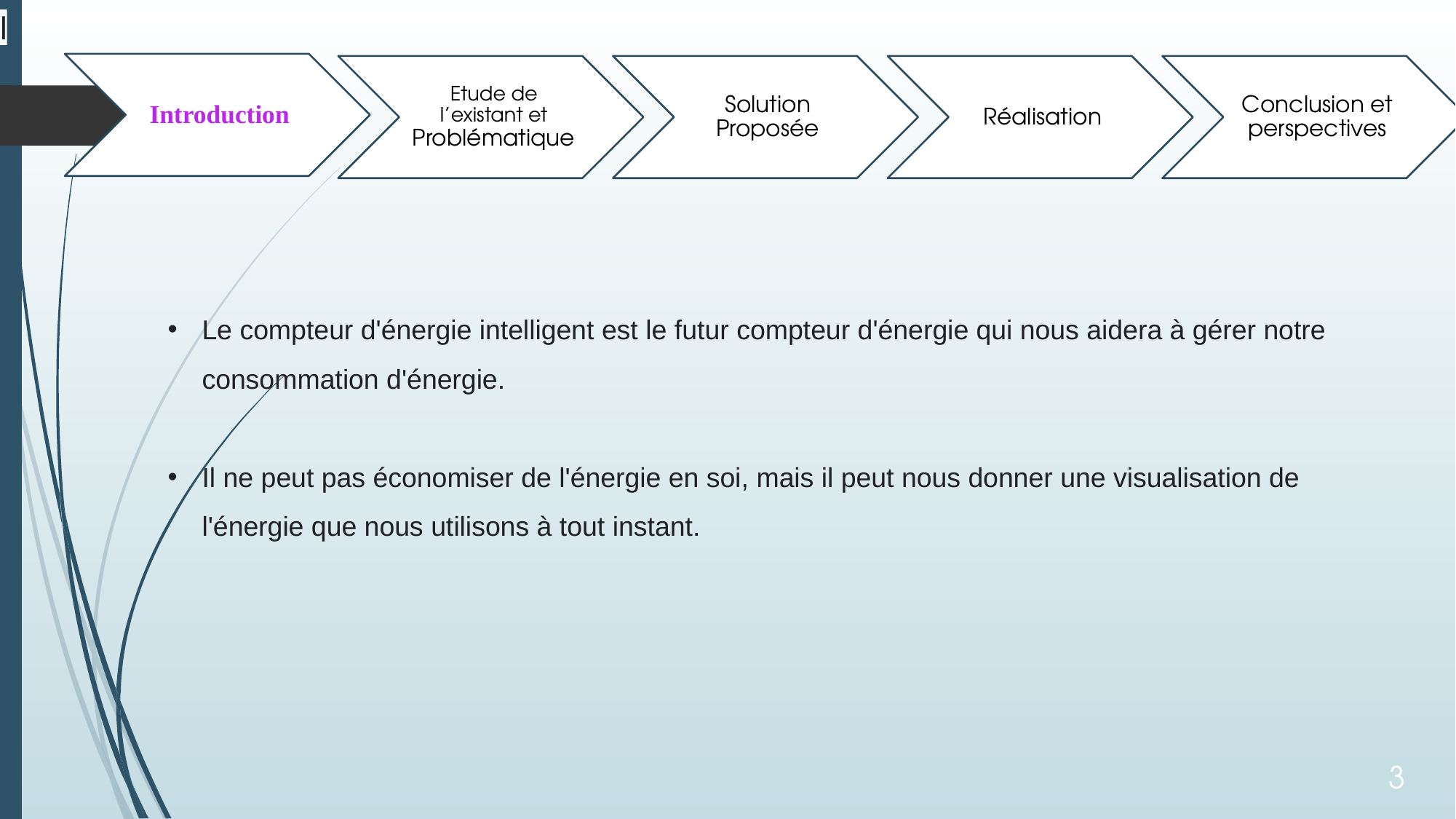

l

Introduction

Etude de l’existant et Problématique

Solution Proposée

Réalisation

Conclusion et perspectives
Le compteur d'énergie intelligent est le futur compteur d'énergie qui nous aidera à gérer notre consommation d'énergie.

Il ne peut pas économiser de l'énergie en soi, mais il peut nous donner une visualisation de l'énergie que nous utilisons à tout instant.

3